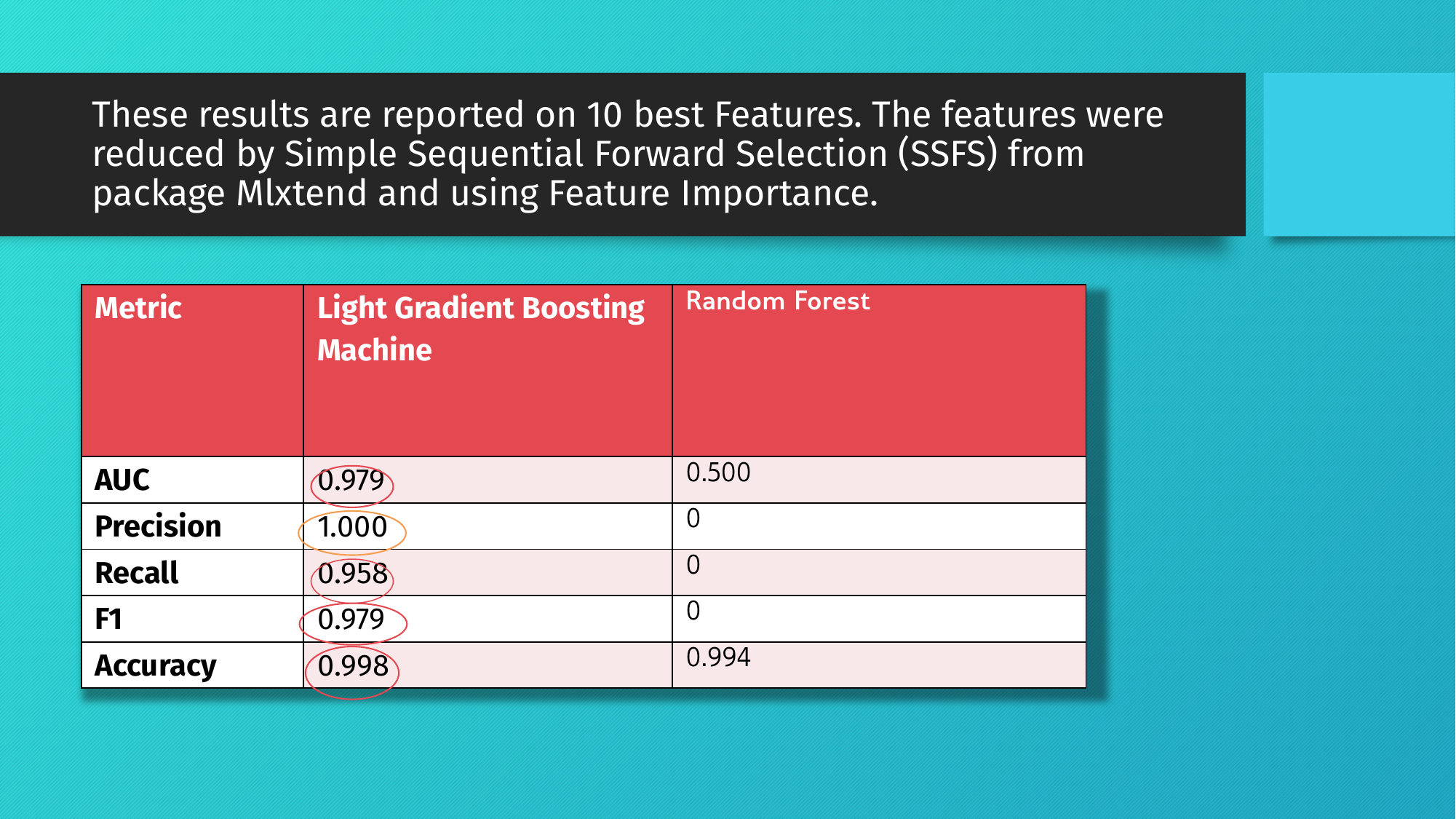

# These results are reported on 10 best Features. The features were reduced by Simple Sequential Forward Selection (SSFS) from package Mlxtend and using Feature Importance.

| Metric | Light Gradient Boosting Machine | Random Forest |
| --- | --- | --- |
| AUC | 0.979 | 0.500 |
| Precision | 1.000 | 0 |
| Recall | 0.958 | 0 |
| F1 | 0.979 | 0 |
| Accuracy | 0.998 | 0.994 |